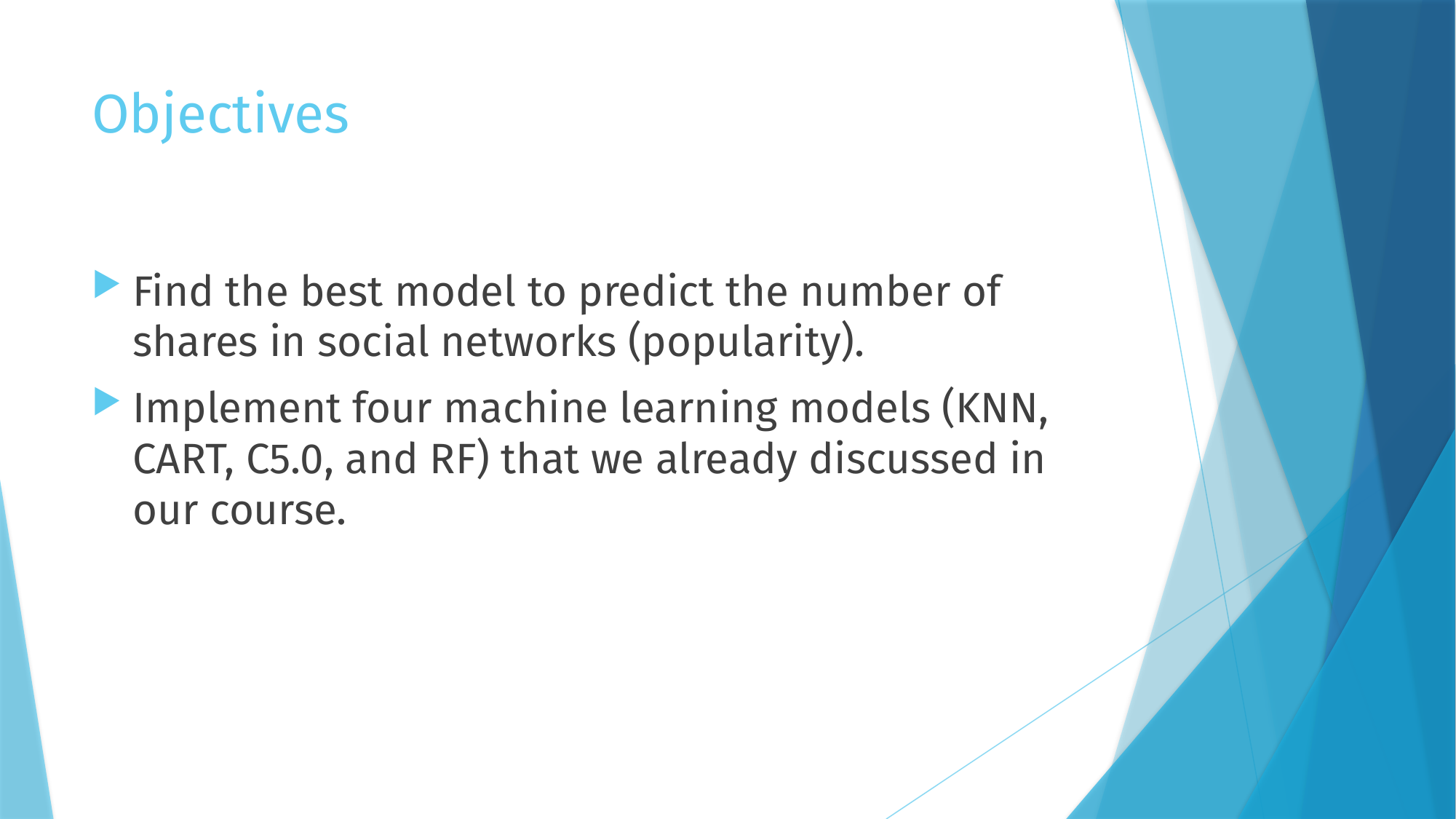

# Objectives
Find the best model to predict the number of shares in social networks (popularity).
Implement four machine learning models (KNN, CART, C5.0, and RF) that we already discussed in our course.